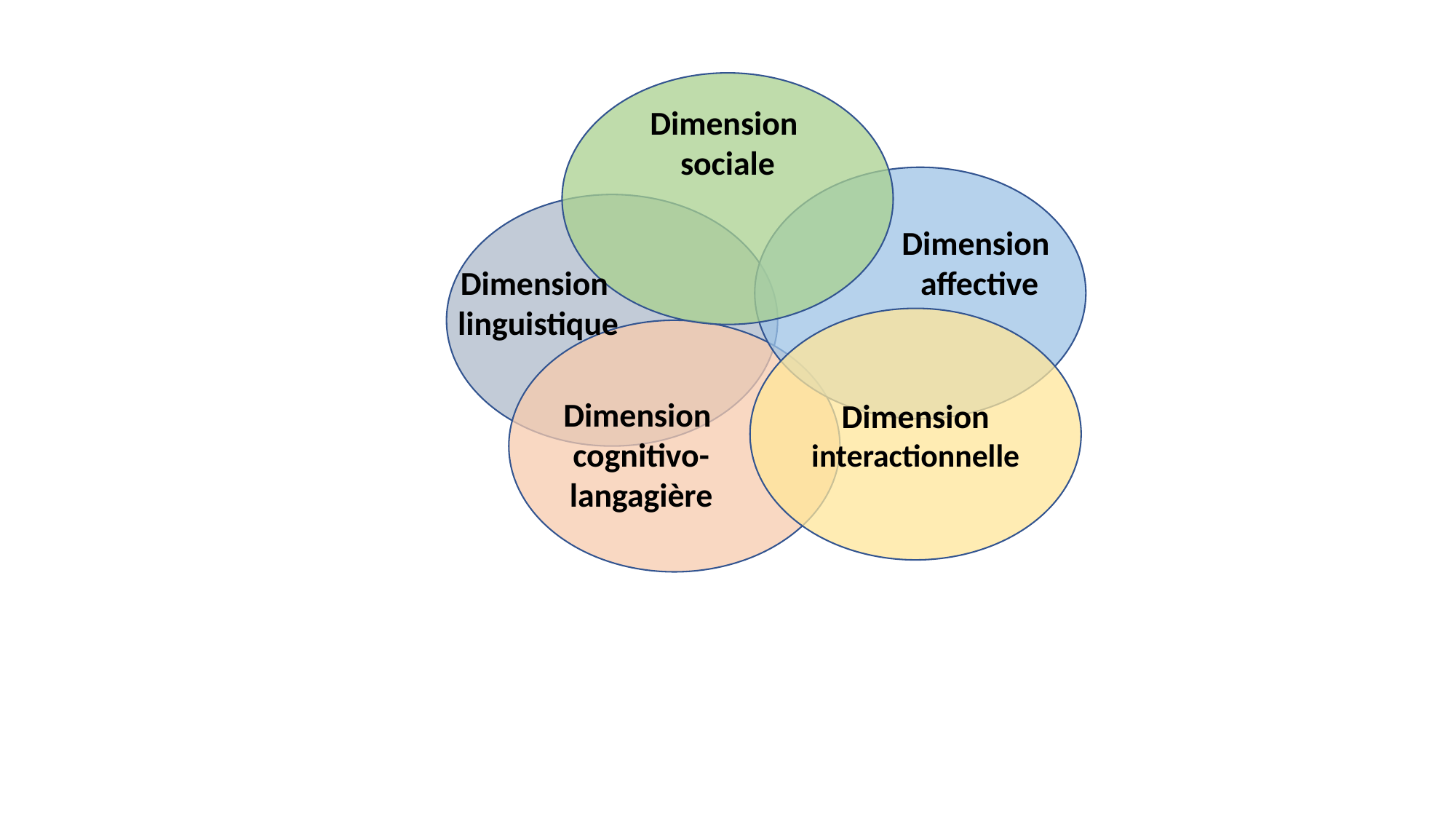

Dimension
sociale

Dimension
affective
Dimension
linguistique
Dimension interactionnelle

Dimension
cognitivo-langagière